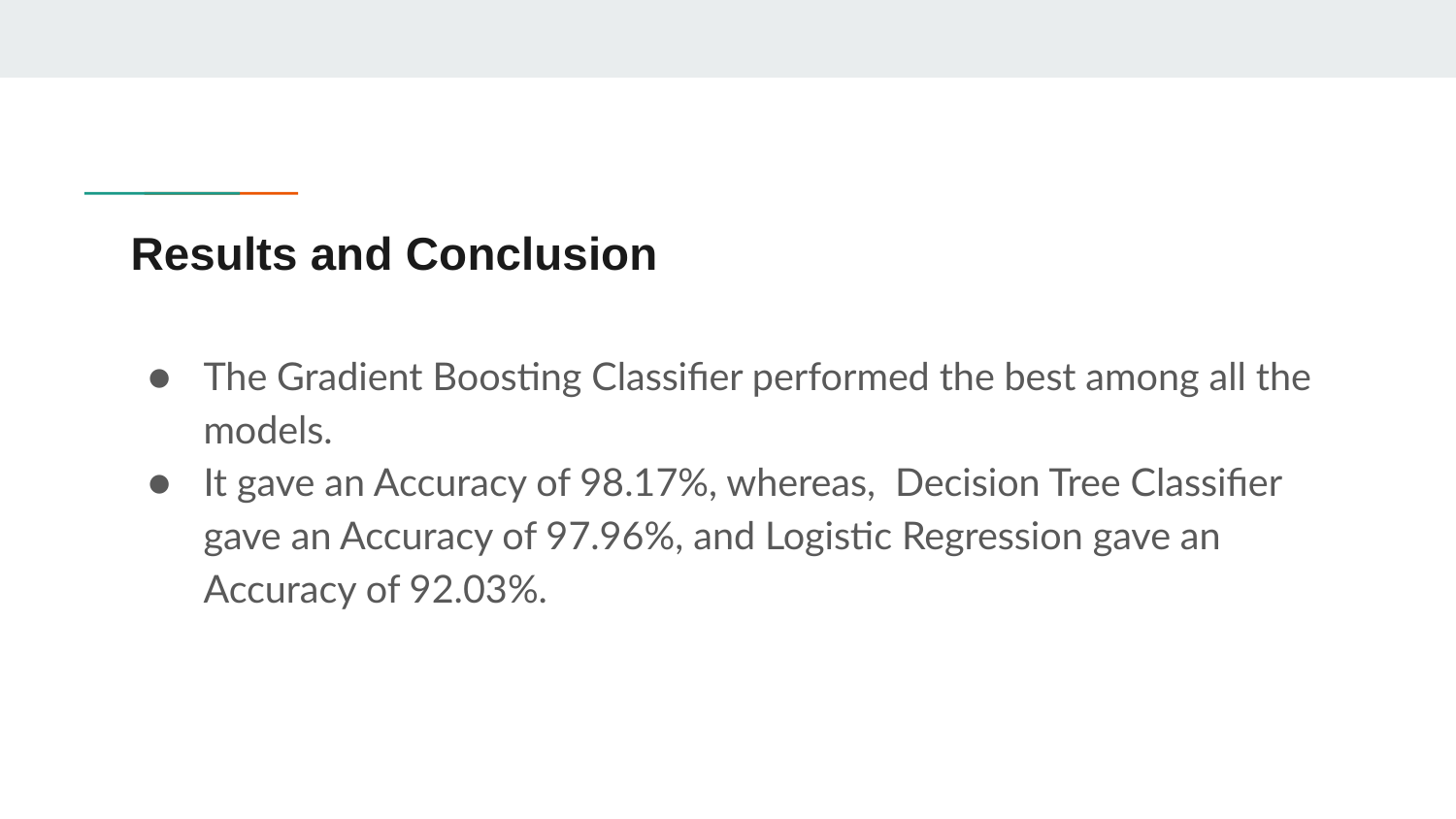

# Results and Conclusion
The Gradient Boosting Classifier performed the best among all the models.
It gave an Accuracy of 98.17%, whereas,  Decision Tree Classifier gave an Accuracy of 97.96%, and Logistic Regression gave an Accuracy of 92.03%.